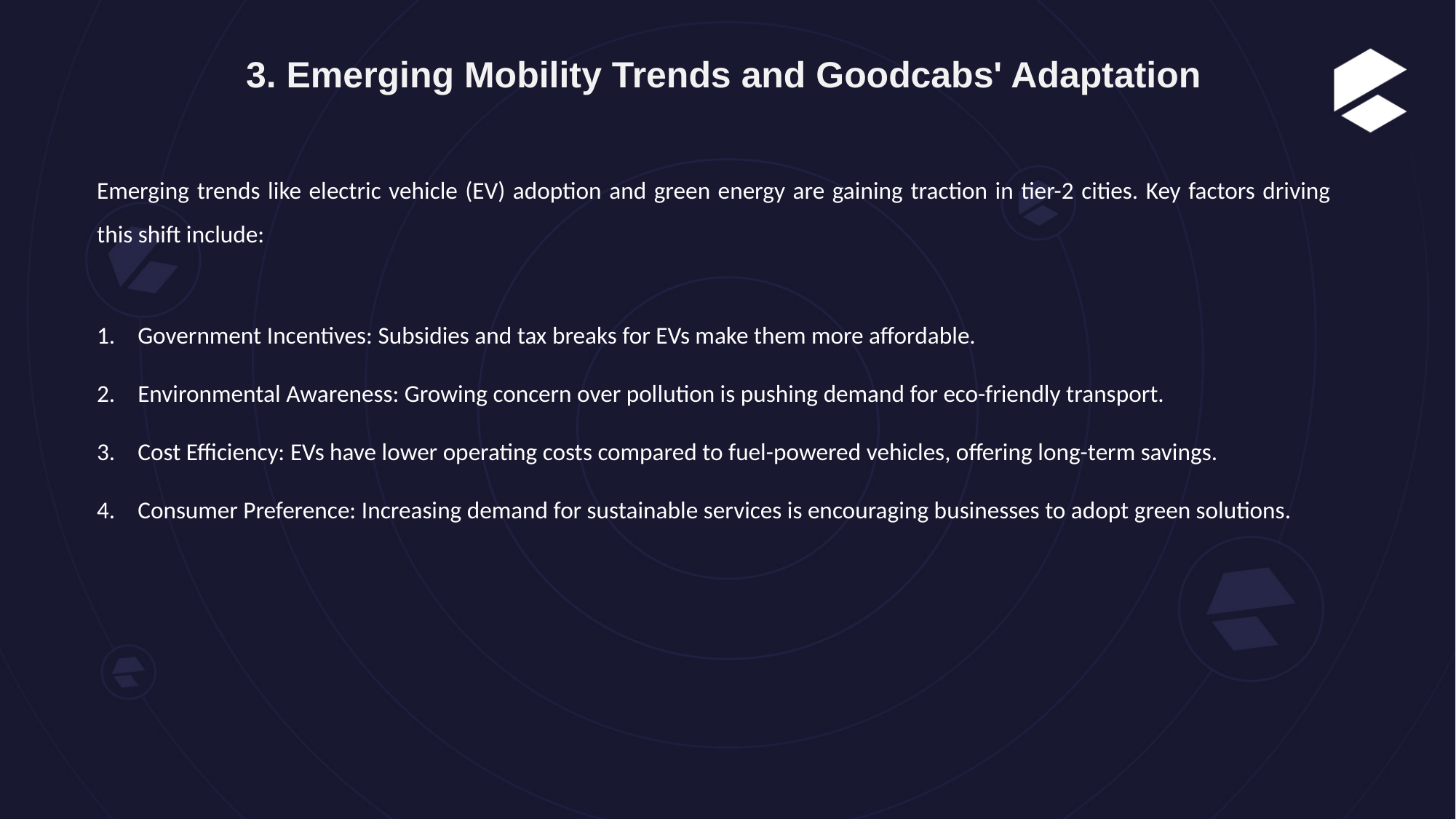

# 3. Emerging Mobility Trends and Goodcabs' Adaptation
Emerging trends like electric vehicle (EV) adoption and green energy are gaining traction in tier-2 cities. Key factors driving this shift include:

Government Incentives: Subsidies and tax breaks for EVs make them more affordable.
Environmental Awareness: Growing concern over pollution is pushing demand for eco-friendly transport.
Cost Efficiency: EVs have lower operating costs compared to fuel-powered vehicles, offering long-term savings.
Consumer Preference: Increasing demand for sustainable services is encouraging businesses to adopt green solutions.